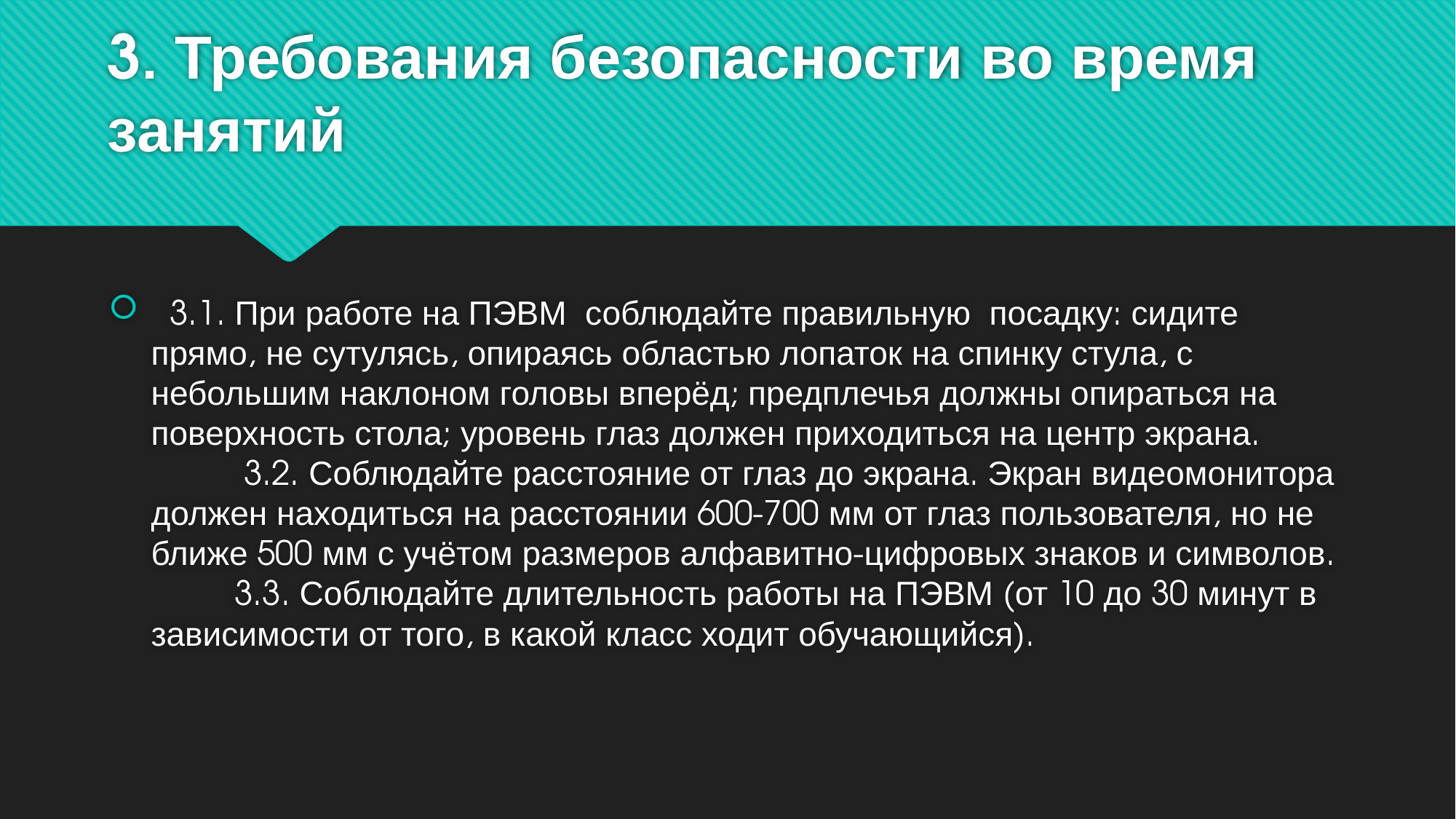

# 3. Требования безопасности во время занятий
  3.1. При работе на ПЭВМ  соблюдайте правильную  посадку: сидите прямо, не сутулясь, опираясь областью лопаток на спинку стула, с небольшим наклоном головы вперёд; предплечья должны опираться на поверхность стола; уровень глаз должен приходиться на центр экрана.
          3.2. Соблюдайте расстояние от глаз до экрана. Экран видеомонитора должен находиться на расстоянии 600-700 мм от глаз пользователя, но не ближе 500 мм с учётом размеров алфавитно-цифровых знаков и символов.
         3.3. Соблюдайте длительность работы на ПЭВМ (от 10 до 30 минут в зависимости от того, в какой класс ходит обучающийся).